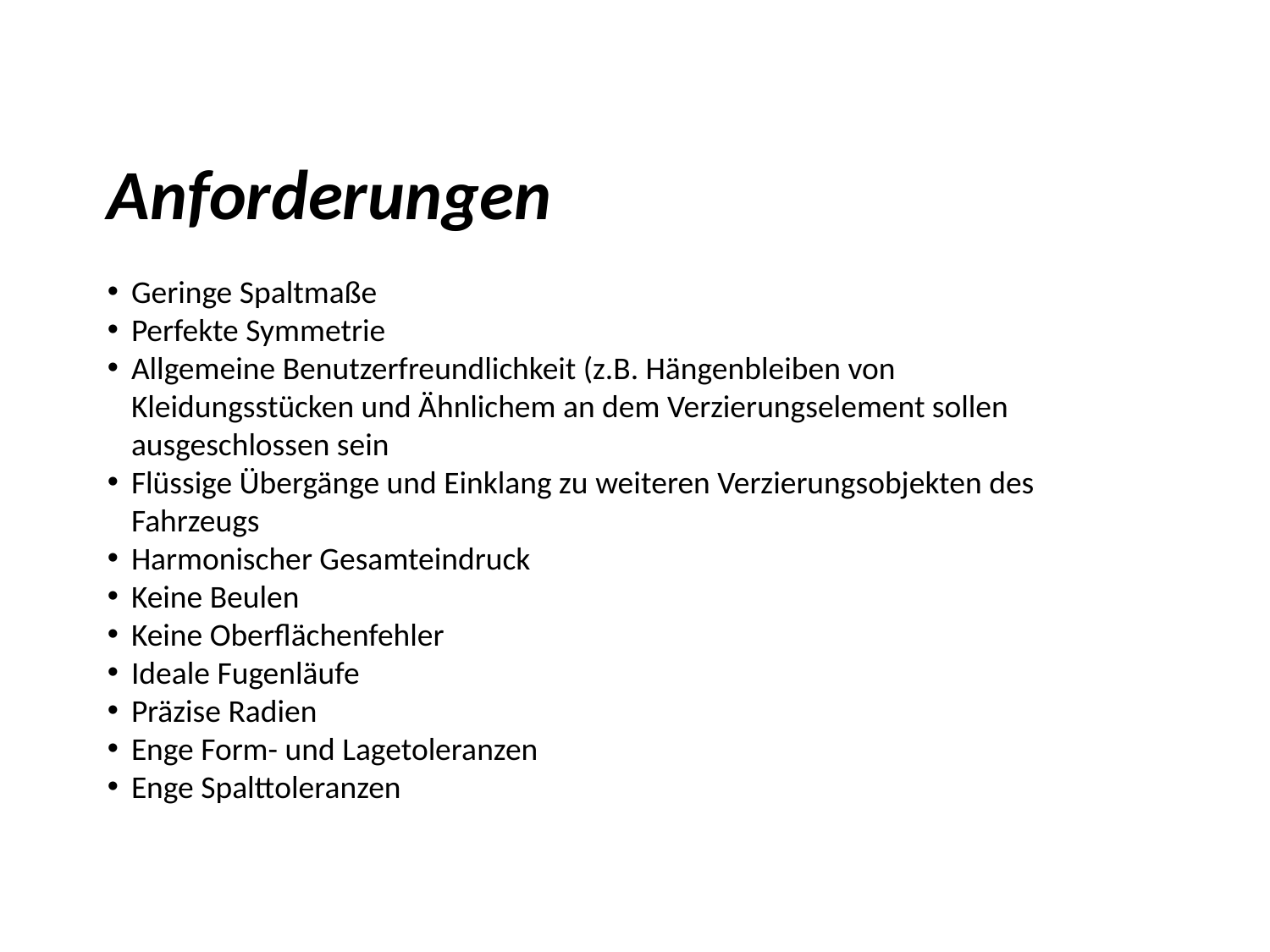

Anforderungen

Geringe Spaltmaße
Perfekte Symmetrie
Allgemeine Benutzerfreundlichkeit (z.B. Hängenbleiben von Kleidungsstücken und Ähnlichem an dem Verzierungselement sollen ausgeschlossen sein
Flüssige Übergänge und Einklang zu weiteren Verzierungsobjekten des Fahrzeugs
Harmonischer Gesamteindruck
Keine Beulen
Keine Oberflächenfehler
Ideale Fugenläufe
Präzise Radien
Enge Form- und Lagetoleranzen
Enge Spalttoleranzen